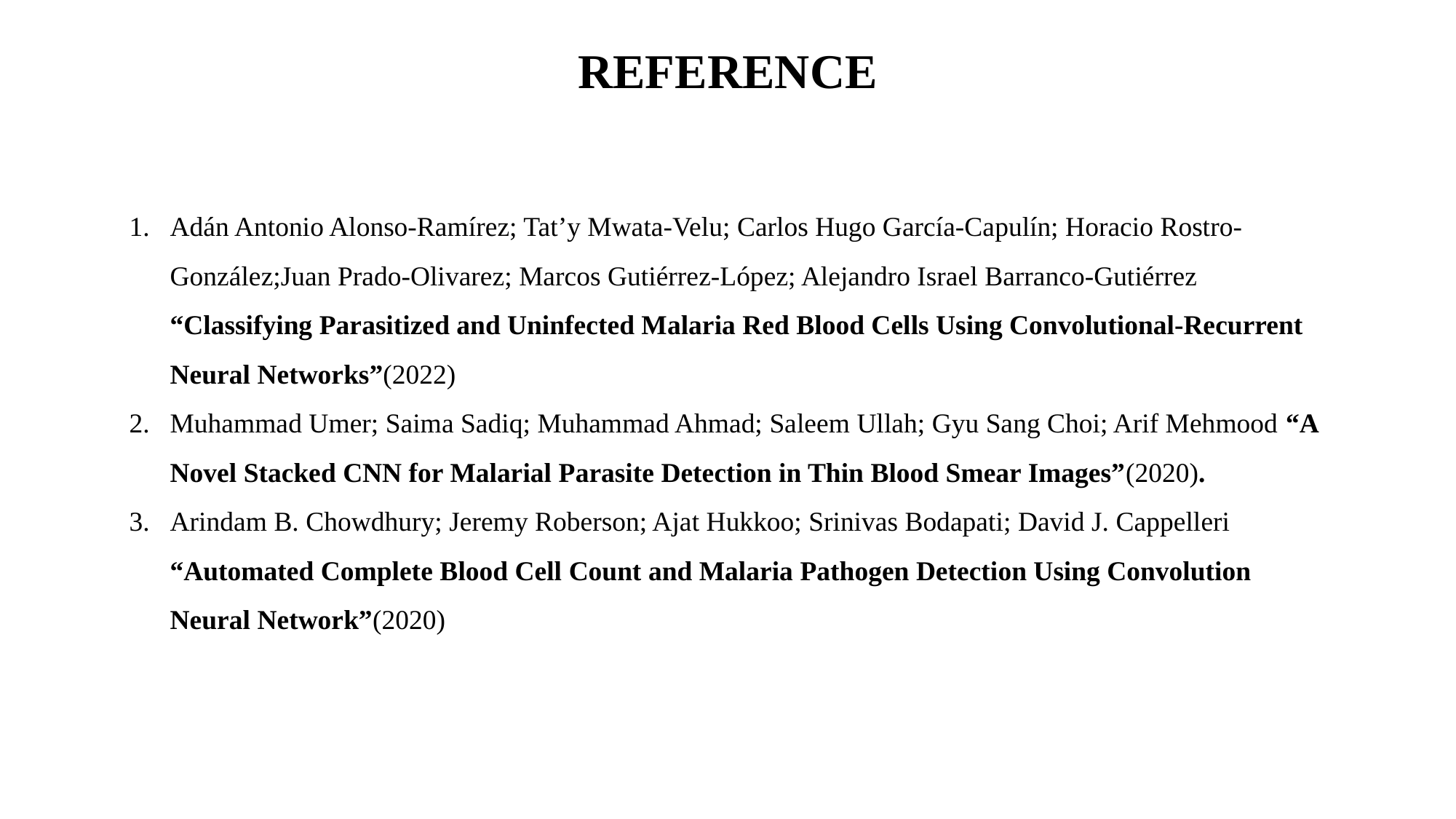

# REFERENCE

Adán Antonio Alonso-Ramírez; Tat’y Mwata-Velu; Carlos Hugo García-Capulín; Horacio Rostro-González;Juan Prado-Olivarez; Marcos Gutiérrez-López; Alejandro Israel Barranco-Gutiérrez “Classifying Parasitized and Uninfected Malaria Red Blood Cells Using Convolutional-Recurrent Neural Networks”(2022)
Muhammad Umer; Saima Sadiq; Muhammad Ahmad; Saleem Ullah; Gyu Sang Choi; Arif Mehmood “A Novel Stacked CNN for Malarial Parasite Detection in Thin Blood Smear Images”(2020).
Arindam B. Chowdhury; Jeremy Roberson; Ajat Hukkoo; Srinivas Bodapati; David J. Cappelleri “Automated Complete Blood Cell Count and Malaria Pathogen Detection Using Convolution Neural Network”(2020)